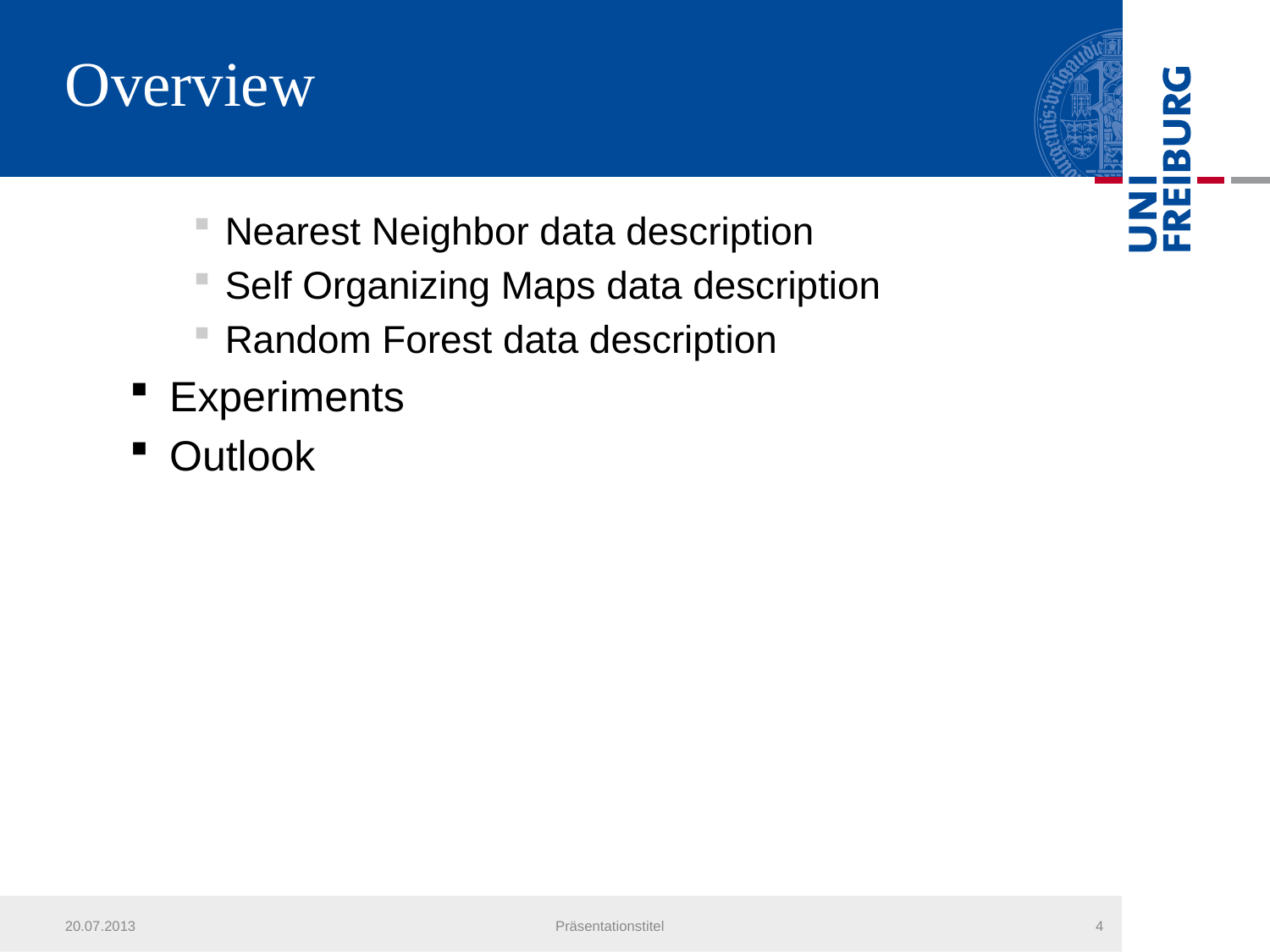

# Overview
Nearest Neighbor data description
Self Organizing Maps data description
Random Forest data description
Experiments
Outlook
20.07.2013
Präsentationstitel
4